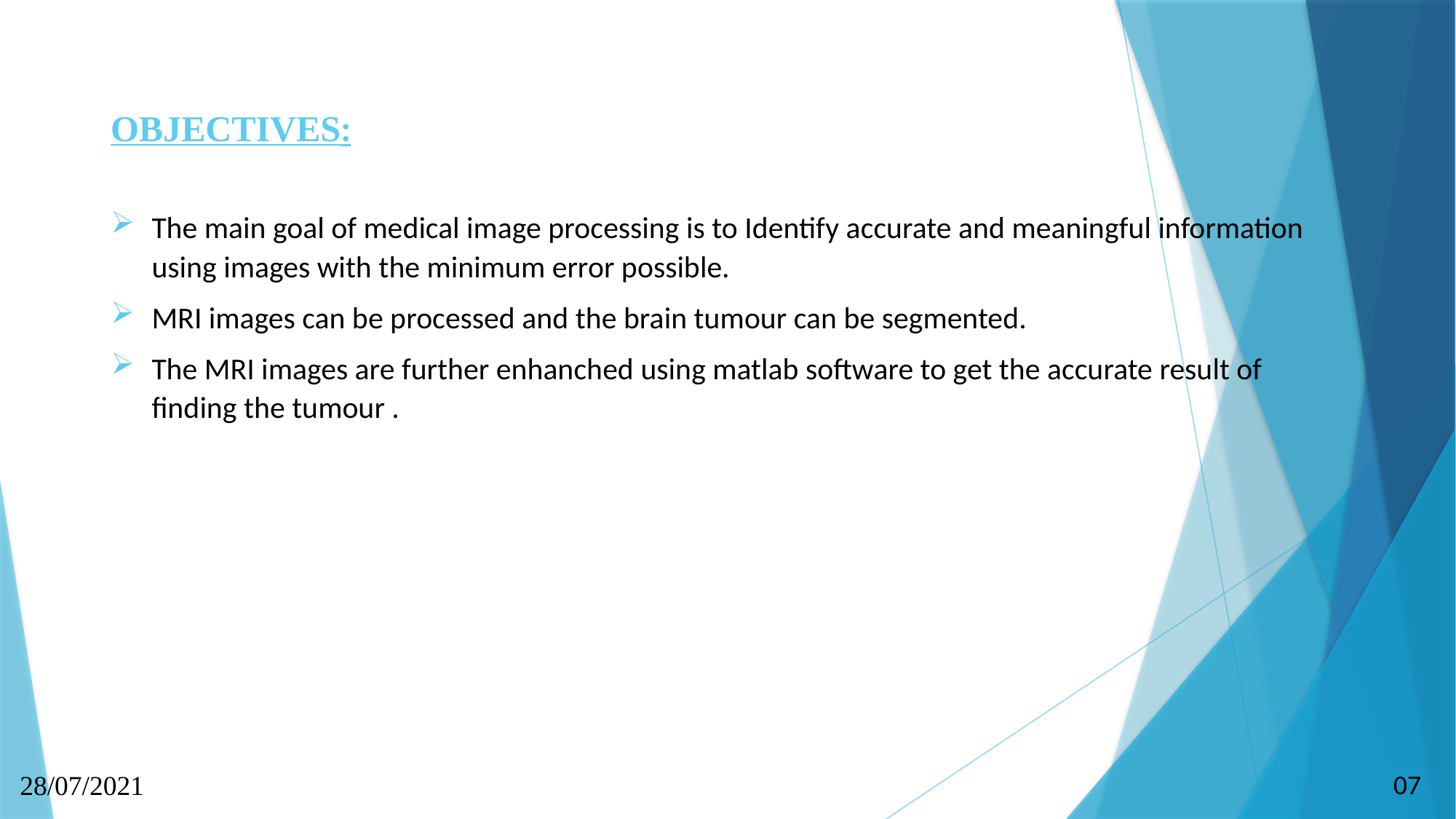

OBJECTIVES:
The main goal of medical image processing is to Identify accurate and meaningful information using images with the minimum error possible.
MRI images can be processed and the brain tumour can be segmented.
The MRI images are further enhanched using matlab software to get the accurate result of finding the tumour .
07
28/07/2021